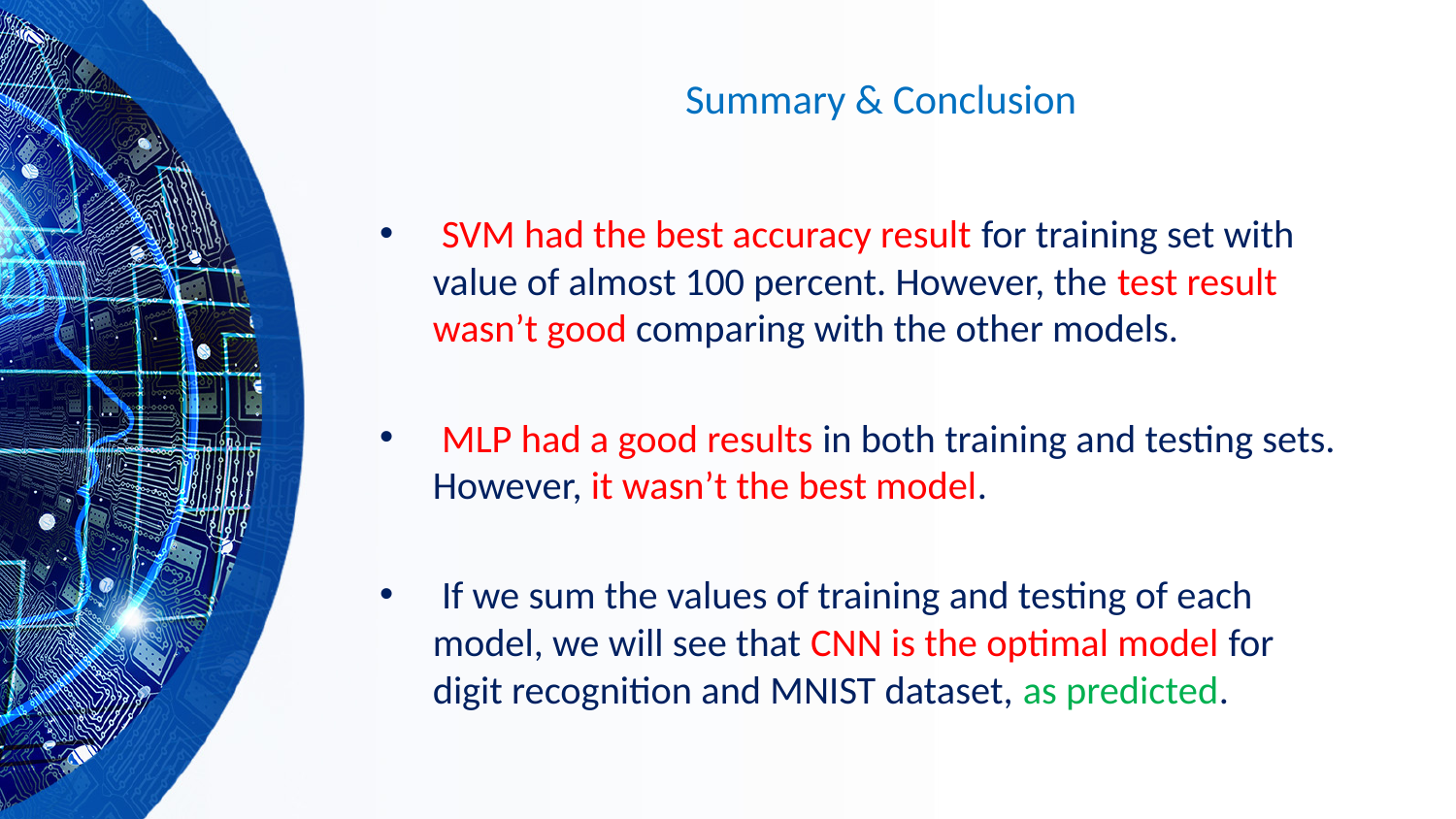

# Summary & Conclusion
 SVM had the best accuracy result for training set with value of almost 100 percent. However, the test result wasn’t good comparing with the other models.

 MLP had a good results in both training and testing sets. However, it wasn’t the best model.

 If we sum the values of training and testing of each model, we will see that CNN is the optimal model for digit recognition and MNIST dataset, as predicted.